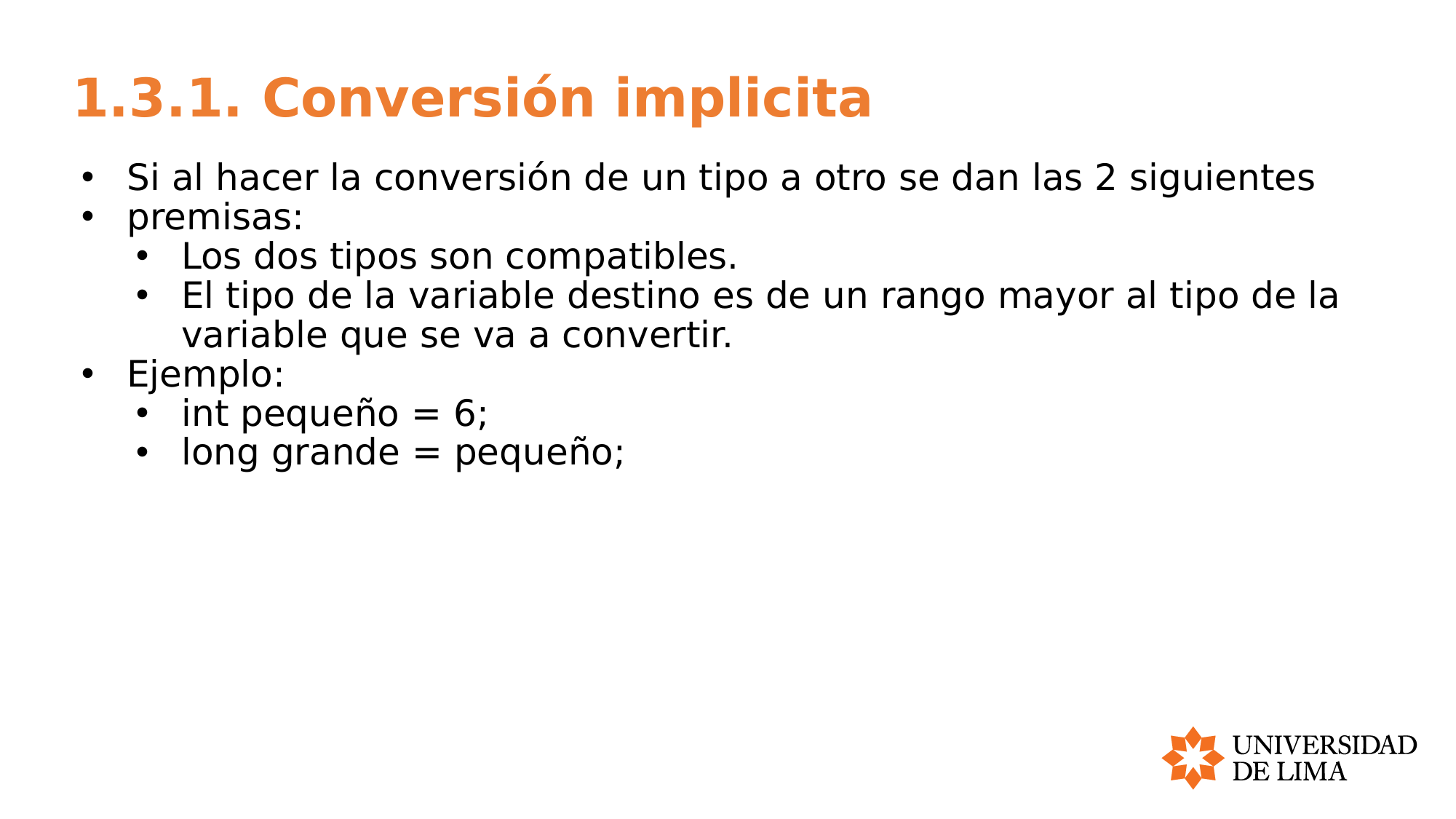

# 1.3.1. Conversión implicita
Si al hacer la conversión de un tipo a otro se dan las 2 siguientes
premisas:
Los dos tipos son compatibles.
El tipo de la variable destino es de un rango mayor al tipo de la variable que se va a convertir.
Ejemplo:
int pequeño = 6;
long grande = pequeño;